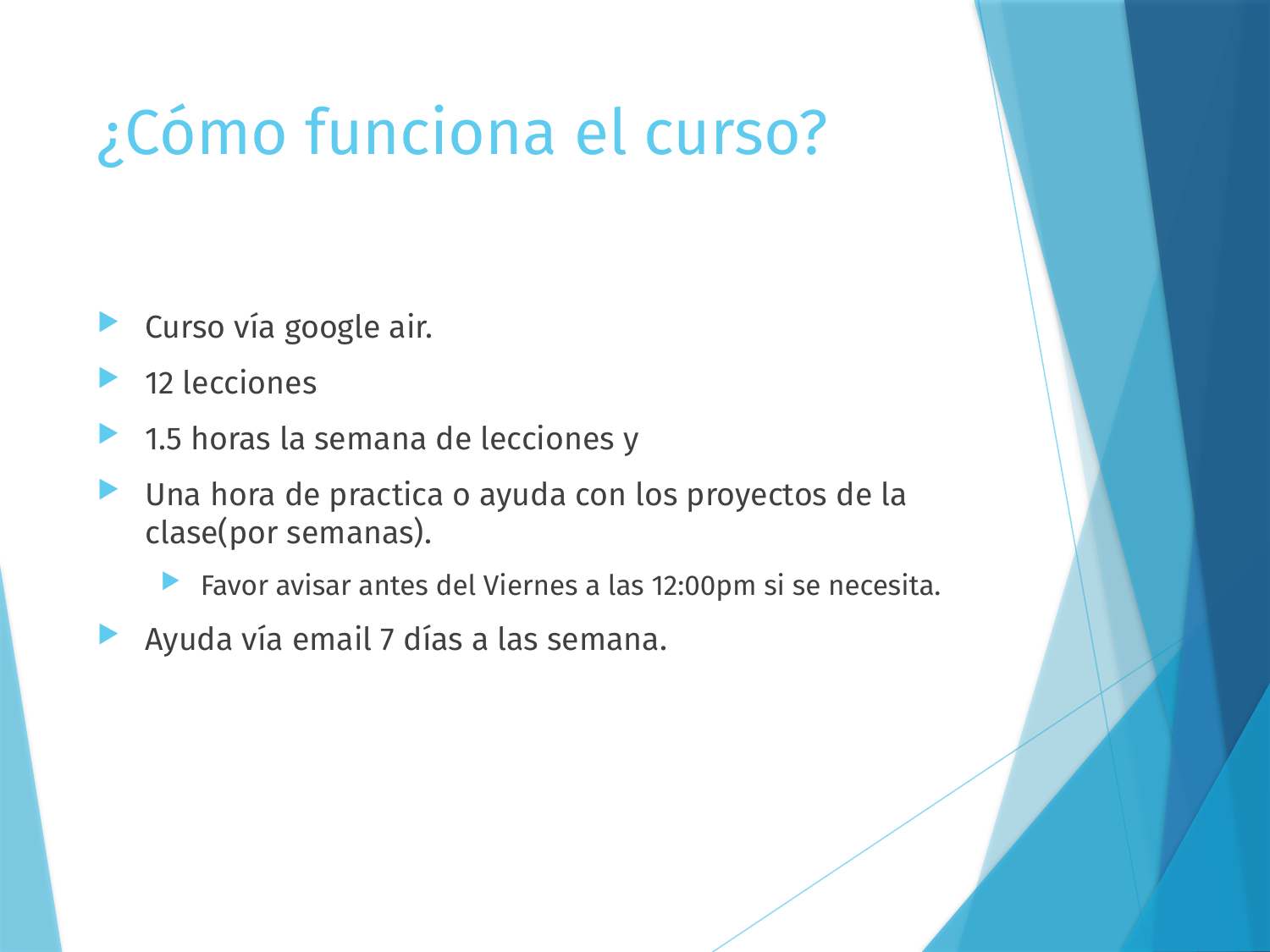

# ¿Cómo funciona el curso?
Curso vía google air.
12 lecciones
1.5 horas la semana de lecciones y
Una hora de practica o ayuda con los proyectos de la clase(por semanas).
Favor avisar antes del Viernes a las 12:00pm si se necesita.
Ayuda vía email 7 días a las semana.